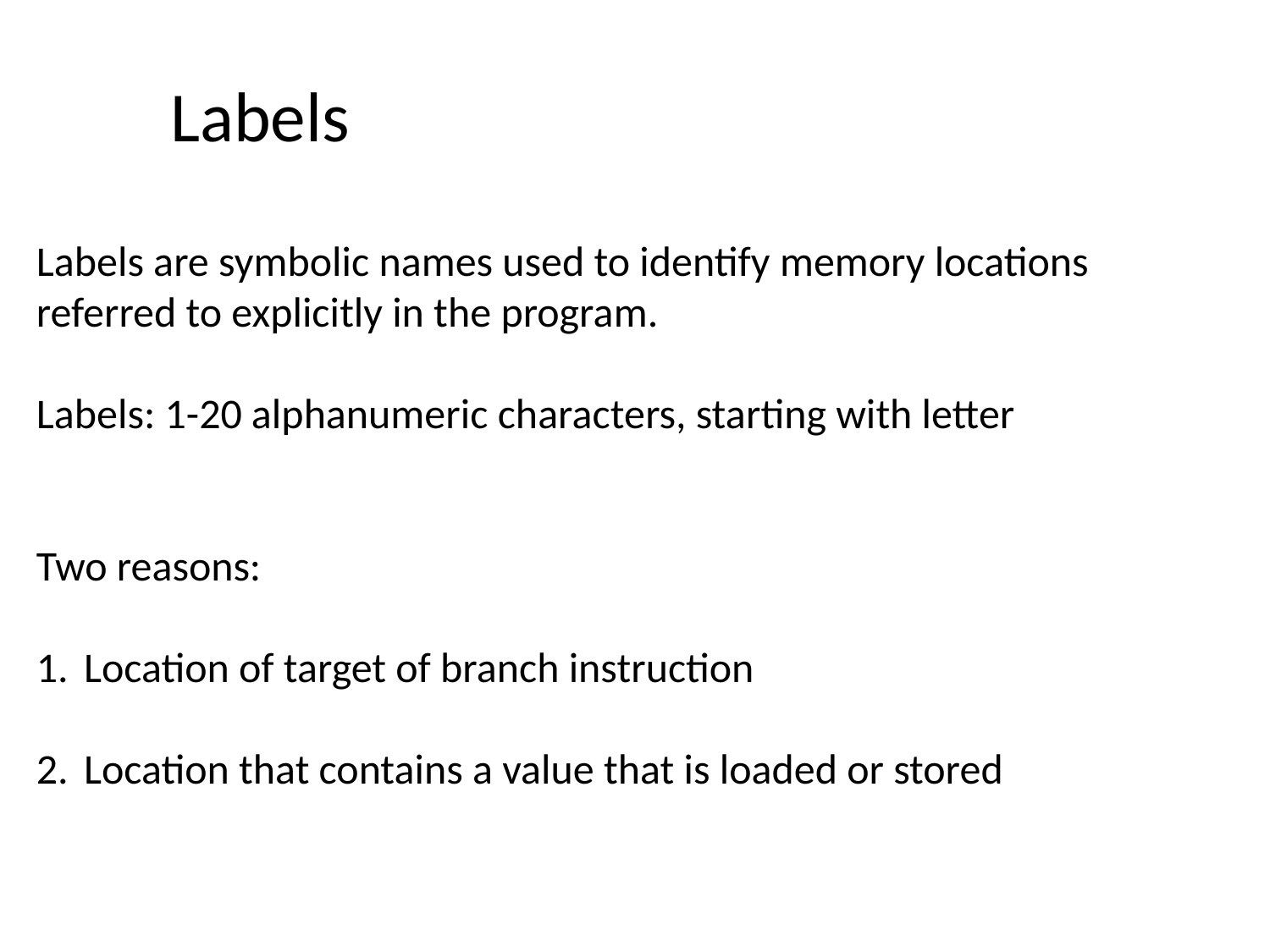

Labels
Labels are symbolic names used to identify memory locations
referred to explicitly in the program.

Labels: 1-20 alphanumeric characters, starting with letter

Two reasons:

Location of target of branch instruction

Location that contains a value that is loaded or stored